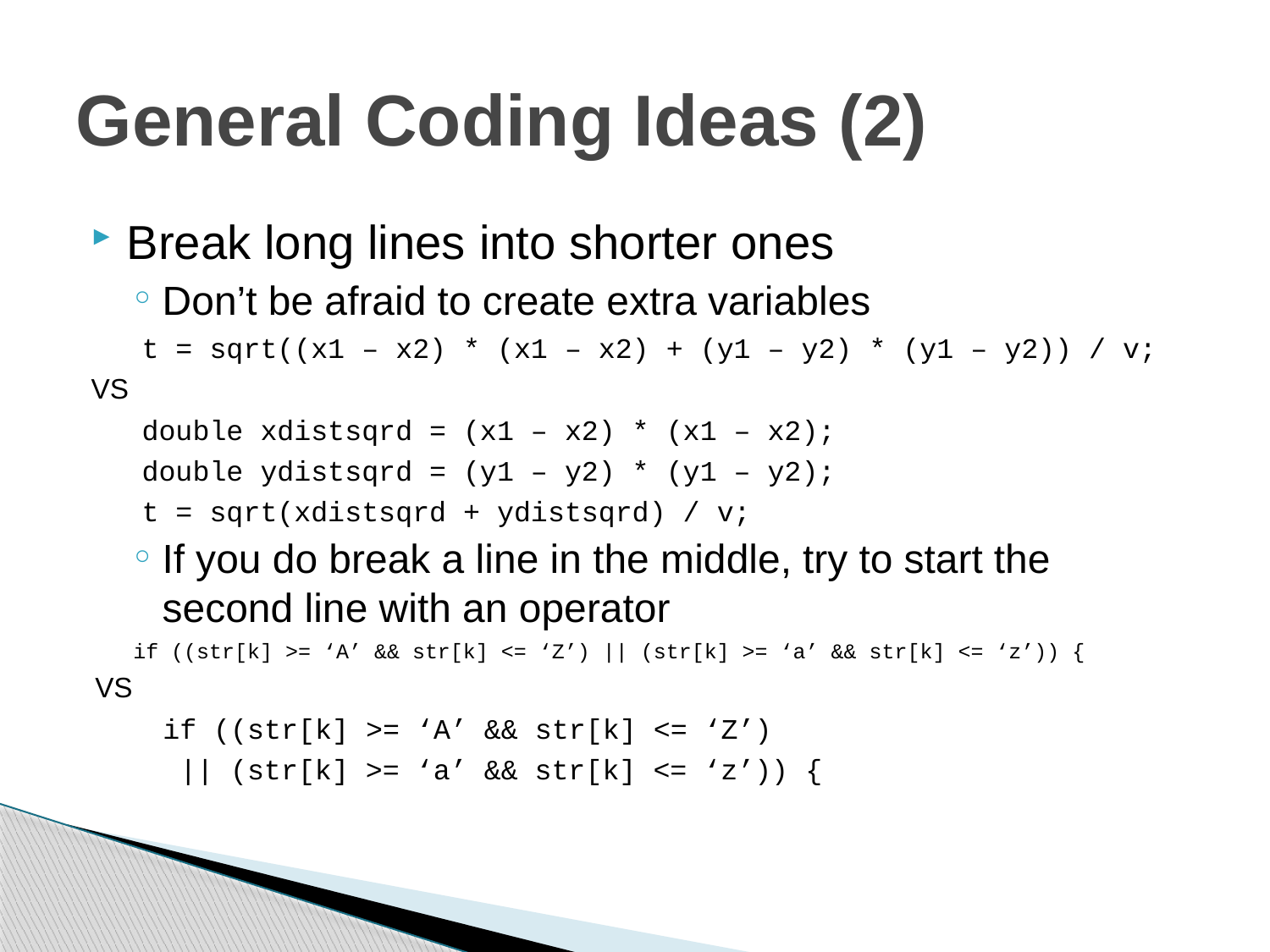

# General Coding Ideas (2)
Break long lines into shorter ones
Don’t be afraid to create extra variables
   t = sqrt((x1 – x2) * (x1 – x2) + (y1 – y2) * (y1 – y2)) / v;
VS
   double xdistsqrd = (x1 – x2) * (x1 – x2);
   double ydistsqrd = (y1 – y2) * (y1 – y2);
   t = sqrt(xdistsqrd + ydistsqrd) / v;
If you do break a line in the middle, try to start the second line with an operator
   if ((str[k] >= ‘A’ && str[k] <= ‘Z’) || (str[k] >= ‘a’ && str[k] <= ‘z’)) {
VS
    if ((str[k] >= ‘A’ && str[k] <= ‘Z’)
     || (str[k] >= ‘a’ && str[k] <= ‘z’)) {